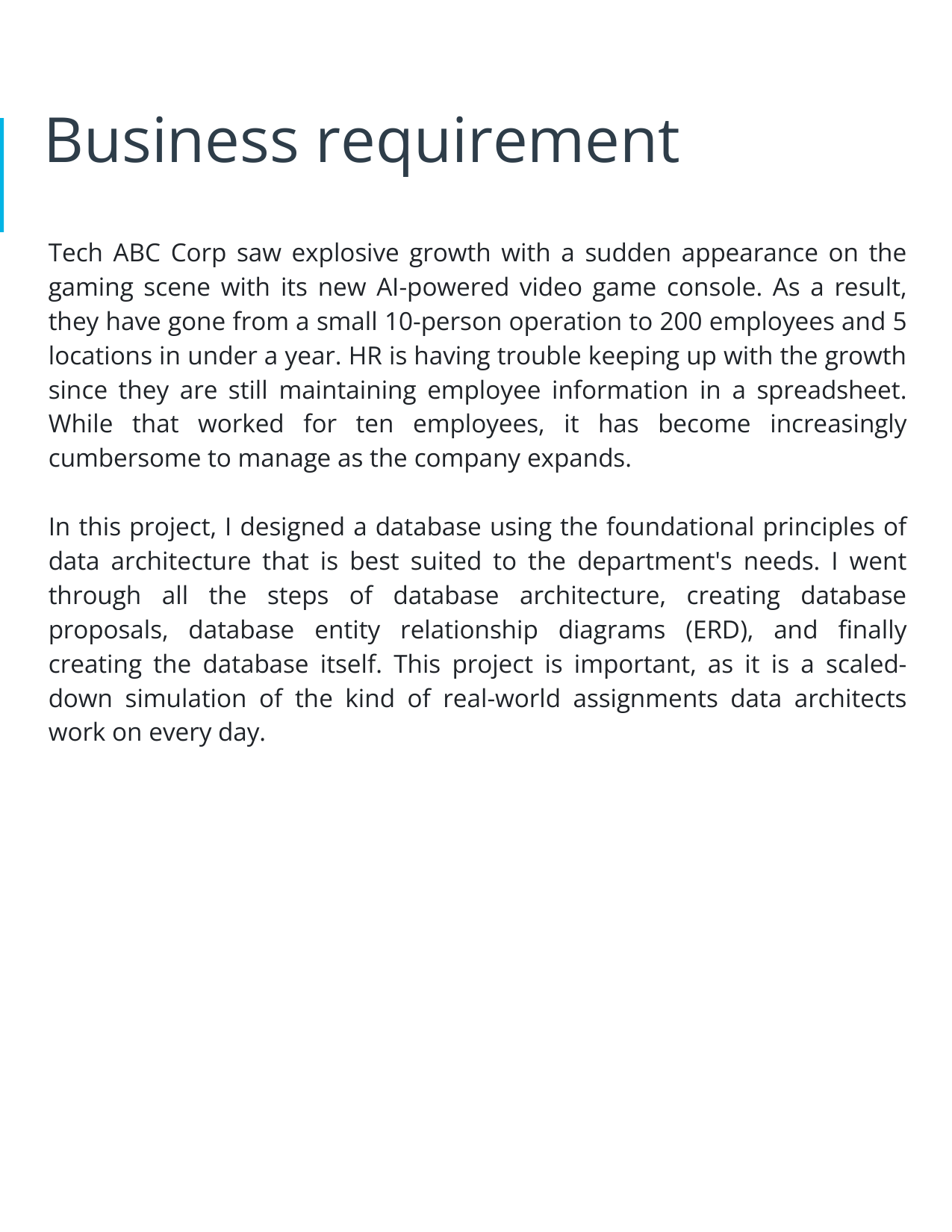

# Business requirement

Tech ABC Corp saw explosive growth with a sudden appearance on the gaming scene with its new AI-powered video game console. As a result, they have gone from a small 10-person operation to 200 employees and 5 locations in under a year. HR is having trouble keeping up with the growth since they are still maintaining employee information in a spreadsheet. While that worked for ten employees, it has become increasingly cumbersome to manage as the company expands.

In this project, I designed a database using the foundational principles of data architecture that is best suited to the department's needs. I went through all the steps of database architecture, creating database proposals, database entity relationship diagrams (ERD), and finally creating the database itself. This project is important, as it is a scaled-down simulation of the kind of real-world assignments data architects work on every day.